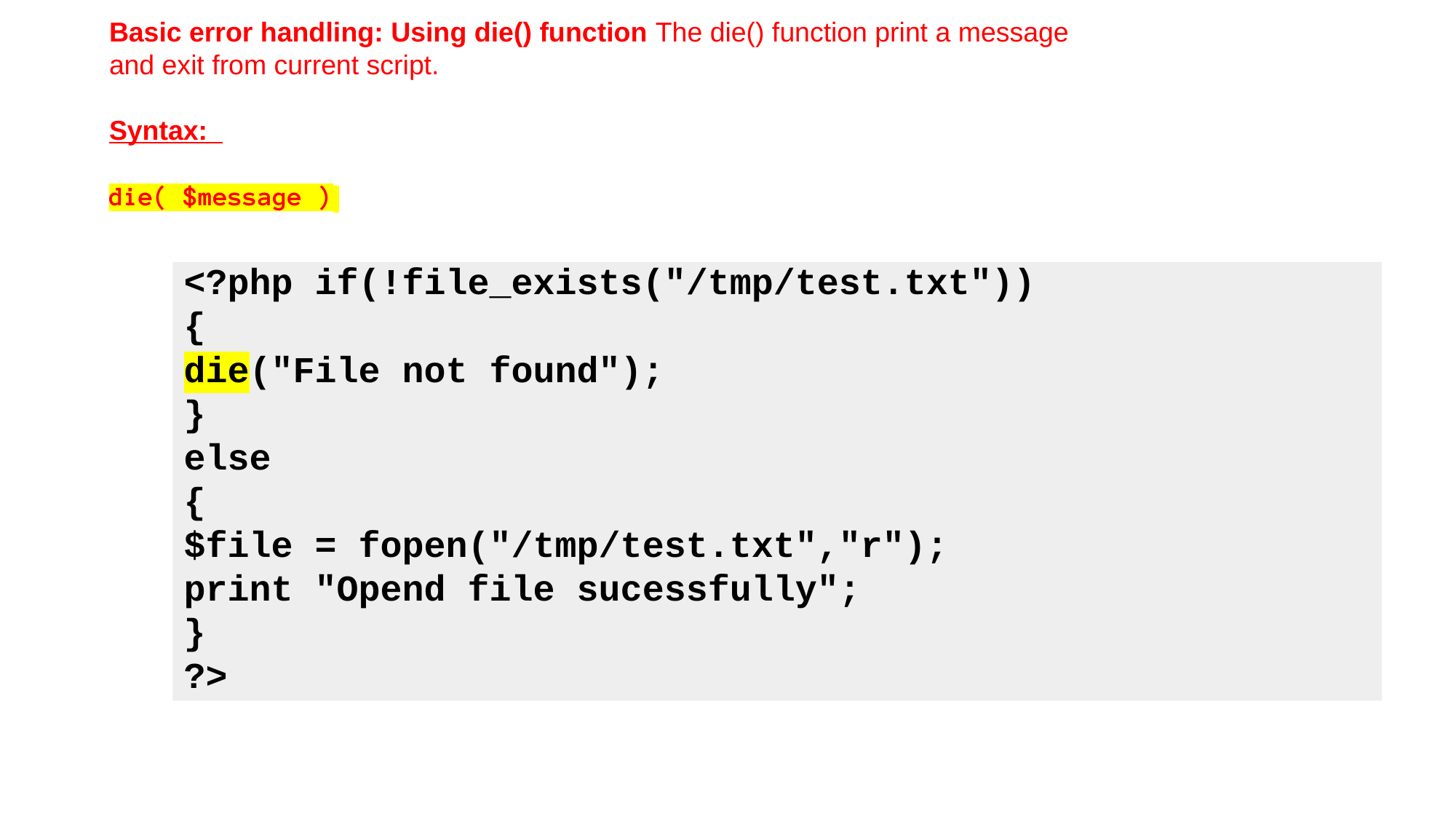

Basic error handling: Using die() function The die() function print a message and exit from current script.
Syntax:

die( $message )

<?php if(!file_exists("/tmp/test.txt"))
{
die("File not found");
}
else
{
$file = fopen("/tmp/test.txt","r");
print "Opend file sucessfully";
}
?>